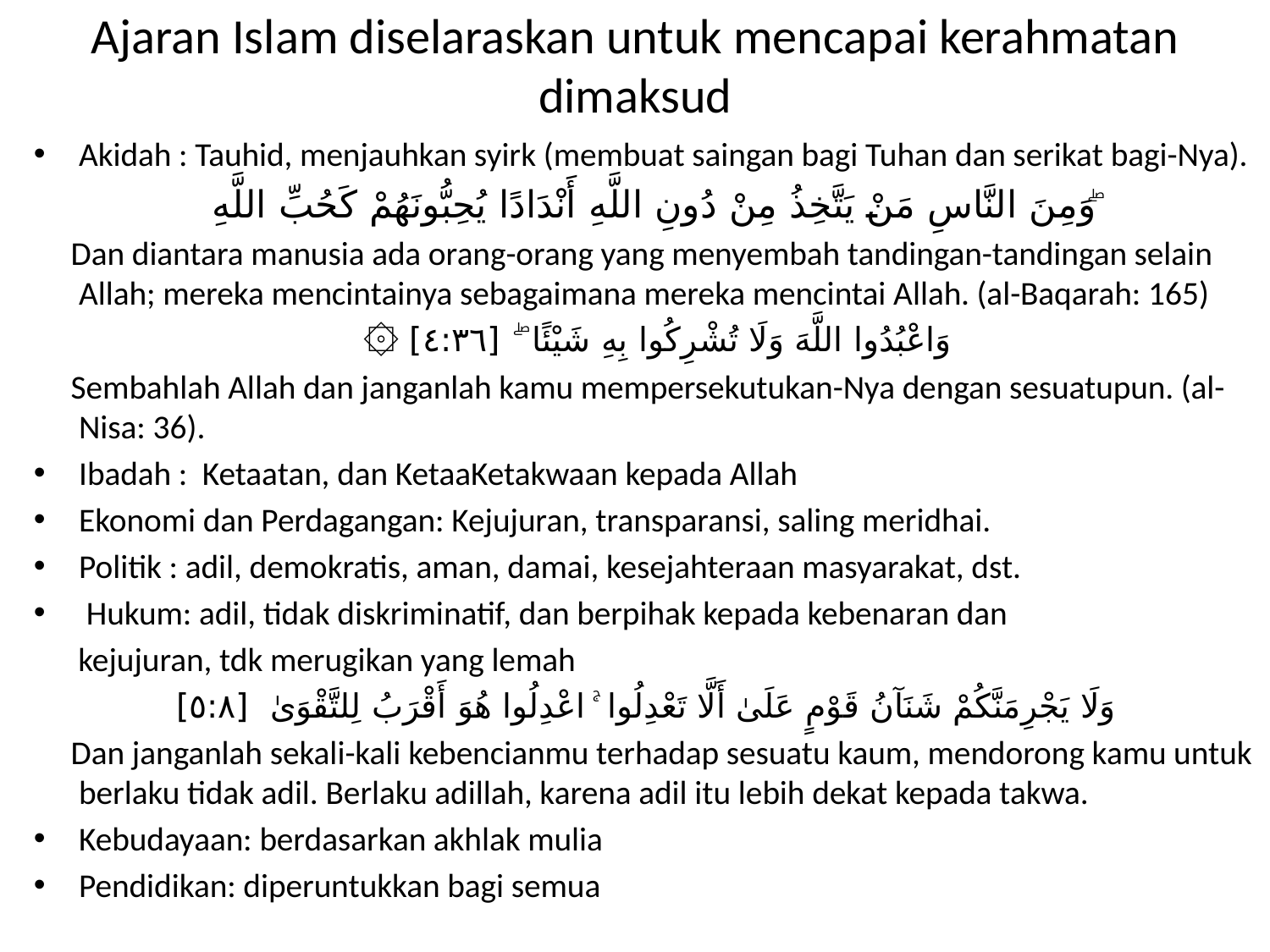

# Ajaran Islam diselaraskan untuk mencapai kerahmatan dimaksud
Akidah : Tauhid, menjauhkan syirk (membuat saingan bagi Tuhan dan serikat bagi-Nya).
    وَمِنَ النَّاسِ مَنْ يَتَّخِذُ مِنْ دُونِ اللَّهِ أَنْدَادًا يُحِبُّونَهُمْ كَحُبِّ اللَّهِ ۖ
     Dan diantara manusia ada orang-orang yang menyembah tandingan-tandingan selain Allah; mereka mencintainya sebagaimana mereka mencintai Allah. (al-Baqarah: 165)
    ۞ وَاعْبُدُوا اللَّهَ وَلَا تُشْرِكُوا بِهِ شَيْئًا ۖ  [٤:٣٦]
     Sembahlah Allah dan janganlah kamu mempersekutukan-Nya dengan sesuatupun. (al-Nisa: 36).
Ibadah :  Ketaatan, dan KetaaKetakwaan kepada Allah
Ekonomi dan Perdagangan: Kejujuran, transparansi, saling meridhai.
Politik : adil, demokratis, aman, damai, kesejahteraan masyarakat, dst.
 Hukum: adil, tidak diskriminatif, dan berpihak kepada kebenaran dan
      kejujuran, tdk merugikan yang lemah
 وَلَا يَجْرِمَنَّكُمْ شَنَآنُ قَوْمٍ عَلَىٰ أَلَّا تَعْدِلُوا ۚ اعْدِلُوا هُوَ أَقْرَبُ لِلتَّقْوَىٰ  [٥:٨]
     Dan janganlah sekali-kali kebencianmu terhadap sesuatu kaum, mendorong kamu untuk berlaku tidak adil. Berlaku adillah, karena adil itu lebih dekat kepada takwa.
Kebudayaan: berdasarkan akhlak mulia
Pendidikan: diperuntukkan bagi semua